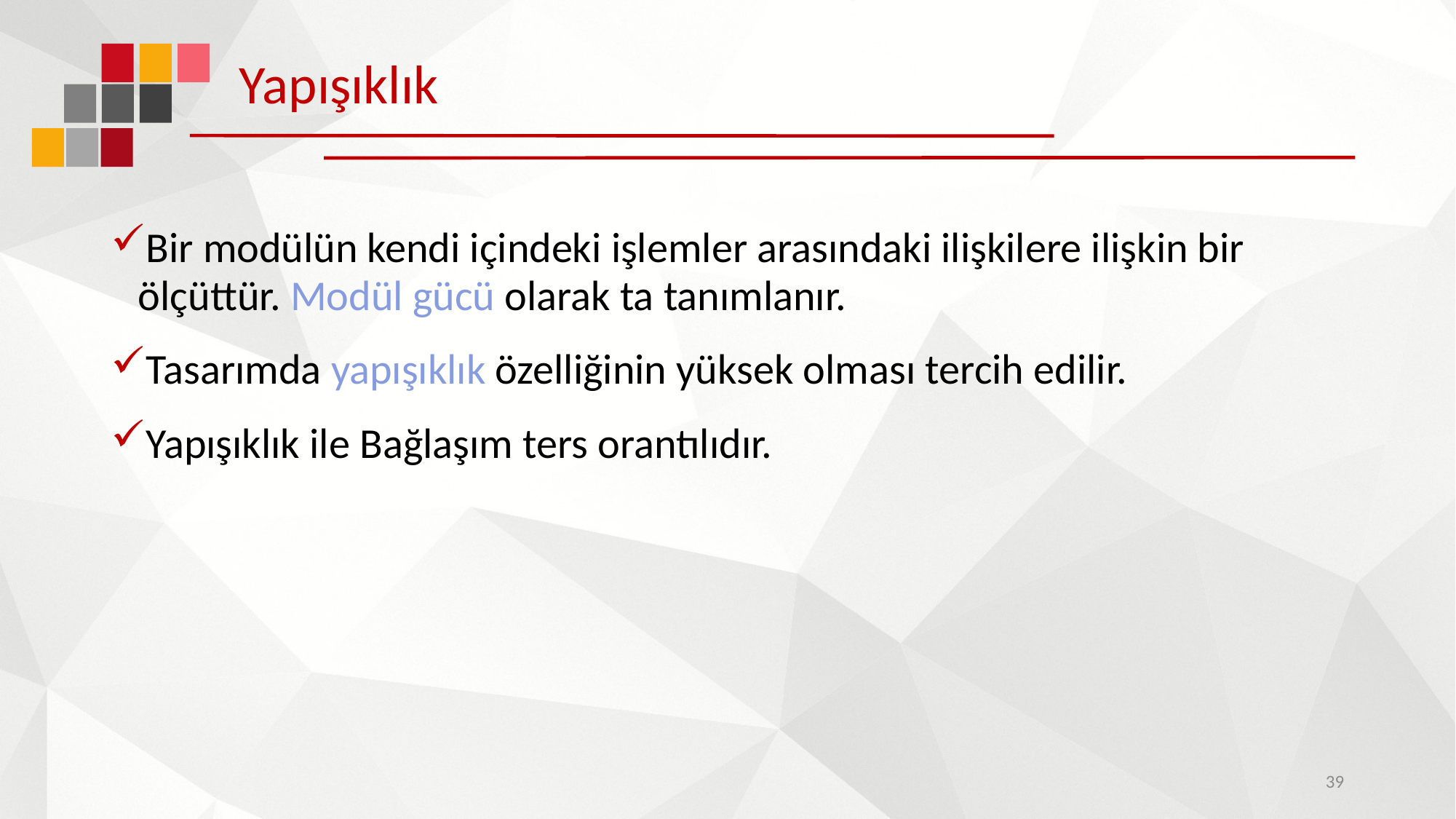

# Yapışıklık
Bir modülün kendi içindeki işlemler arasındaki ilişkilere ilişkin bir ölçüttür. Modül gücü olarak ta tanımlanır.
Tasarımda yapışıklık özelliğinin yüksek olması tercih edilir.
Yapışıklık ile Bağlaşım ters orantılıdır.
39